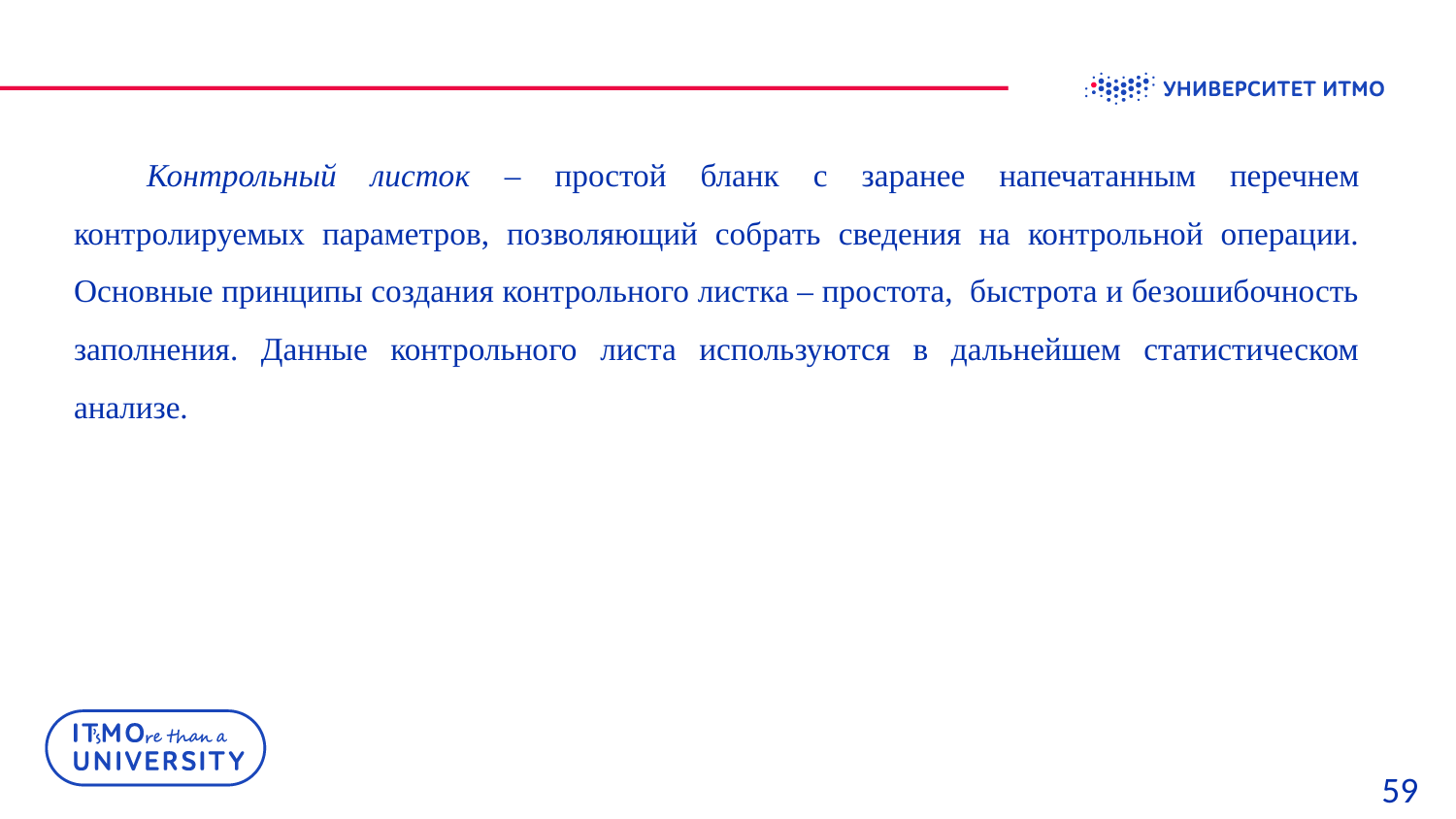

Контрольный листок – простой бланк с заранее напечатанным перечнем контролируемых параметров, позволяющий собрать сведения на контрольной операции. Основные принципы создания контрольного листка – простота,  быстрота и безошибочность заполнения. Данные контрольного листа используются в дальнейшем статистическом анализе.

59